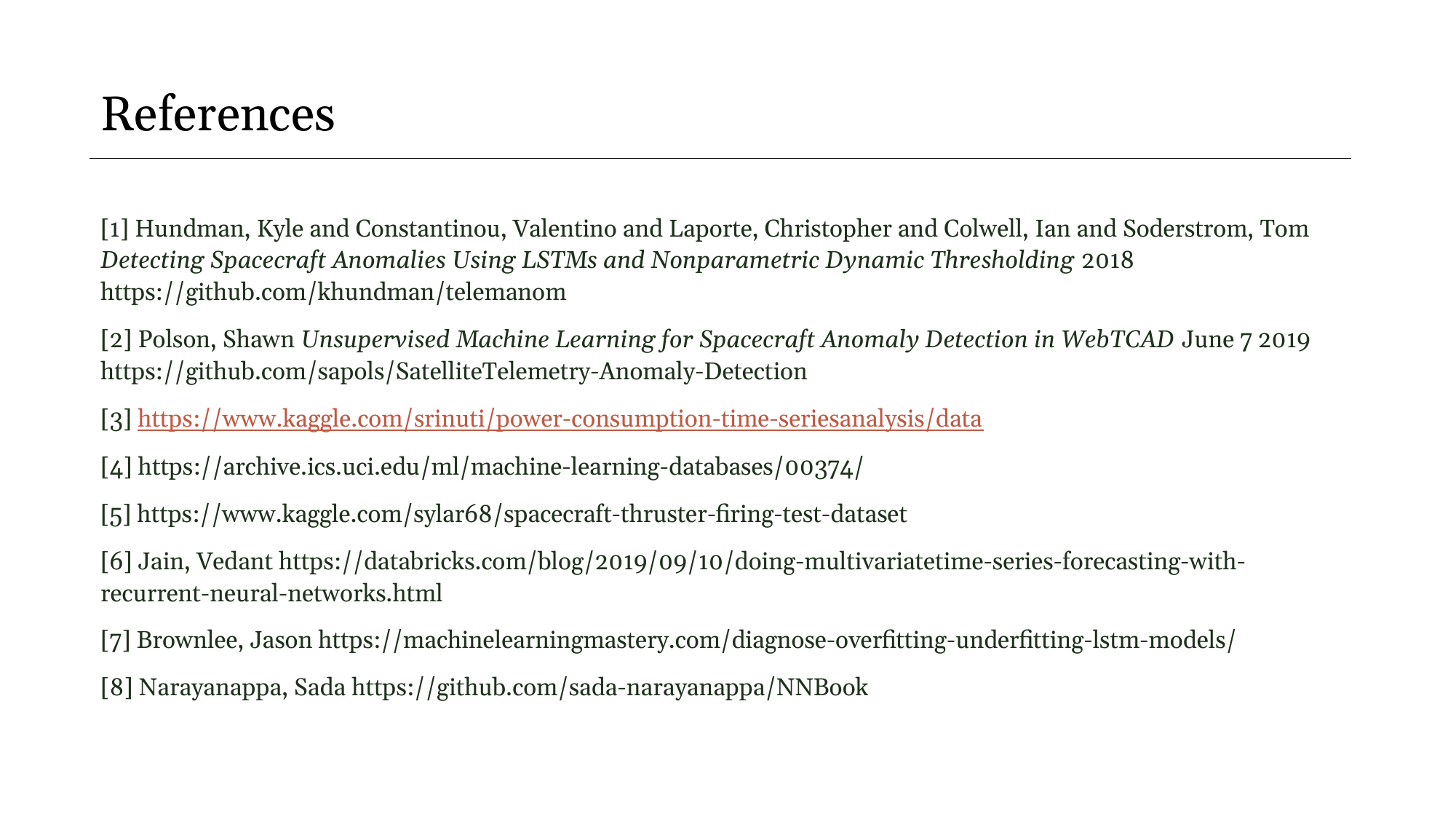

# References
[1] Hundman, Kyle and Constantinou, Valentino and Laporte, Christopher and Colwell, Ian and Soderstrom, Tom Detecting Spacecraft Anomalies Using LSTMs and Nonparametric Dynamic Thresholding 2018 https://github.com/khundman/telemanom
[2] Polson, Shawn Unsupervised Machine Learning for Spacecraft Anomaly Detection in WebTCAD June 7 2019 https://github.com/sapols/SatelliteTelemetry-Anomaly-Detection
[3] https://www.kaggle.com/srinuti/power-consumption-time-seriesanalysis/data
[4] https://archive.ics.uci.edu/ml/machine-learning-databases/00374/
[5] https://www.kaggle.com/sylar68/spacecraft-thruster-firing-test-dataset
[6] Jain, Vedant https://databricks.com/blog/2019/09/10/doing-multivariatetime-series-forecasting-with-recurrent-neural-networks.html
[7] Brownlee, Jason https://machinelearningmastery.com/diagnose-overfitting-underfitting-lstm-models/
[8] Narayanappa, Sada https://github.com/sada-narayanappa/NNBook